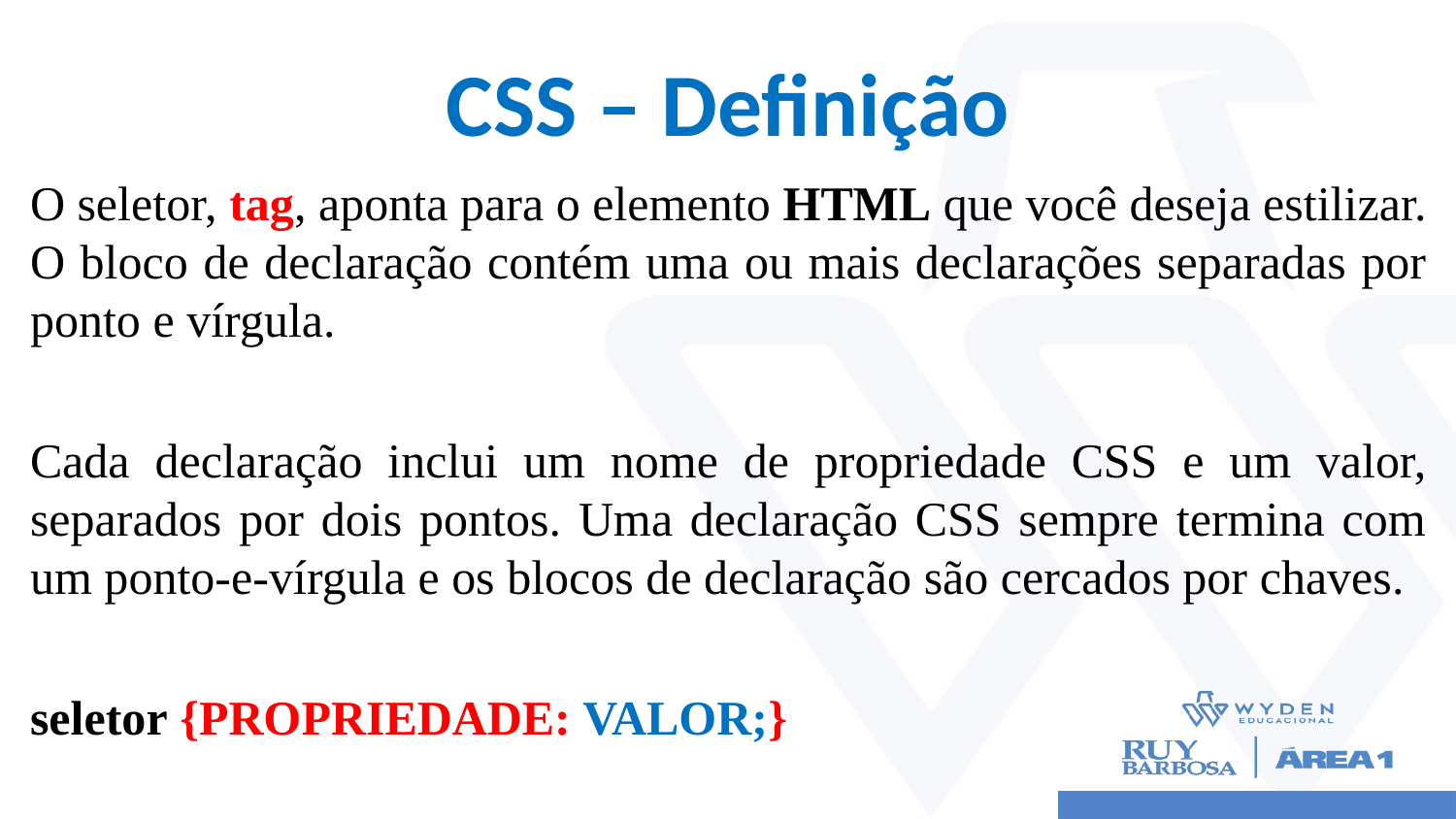

# CSS – Definição
O seletor, tag, aponta para o elemento HTML que você deseja estilizar. O bloco de declaração contém uma ou mais declarações separadas por ponto e vírgula.

Cada declaração inclui um nome de propriedade CSS e um valor, separados por dois pontos. Uma declaração CSS sempre termina com um ponto-e-vírgula e os blocos de declaração são cercados por chaves.

seletor {PROPRIEDADE: VALOR;}